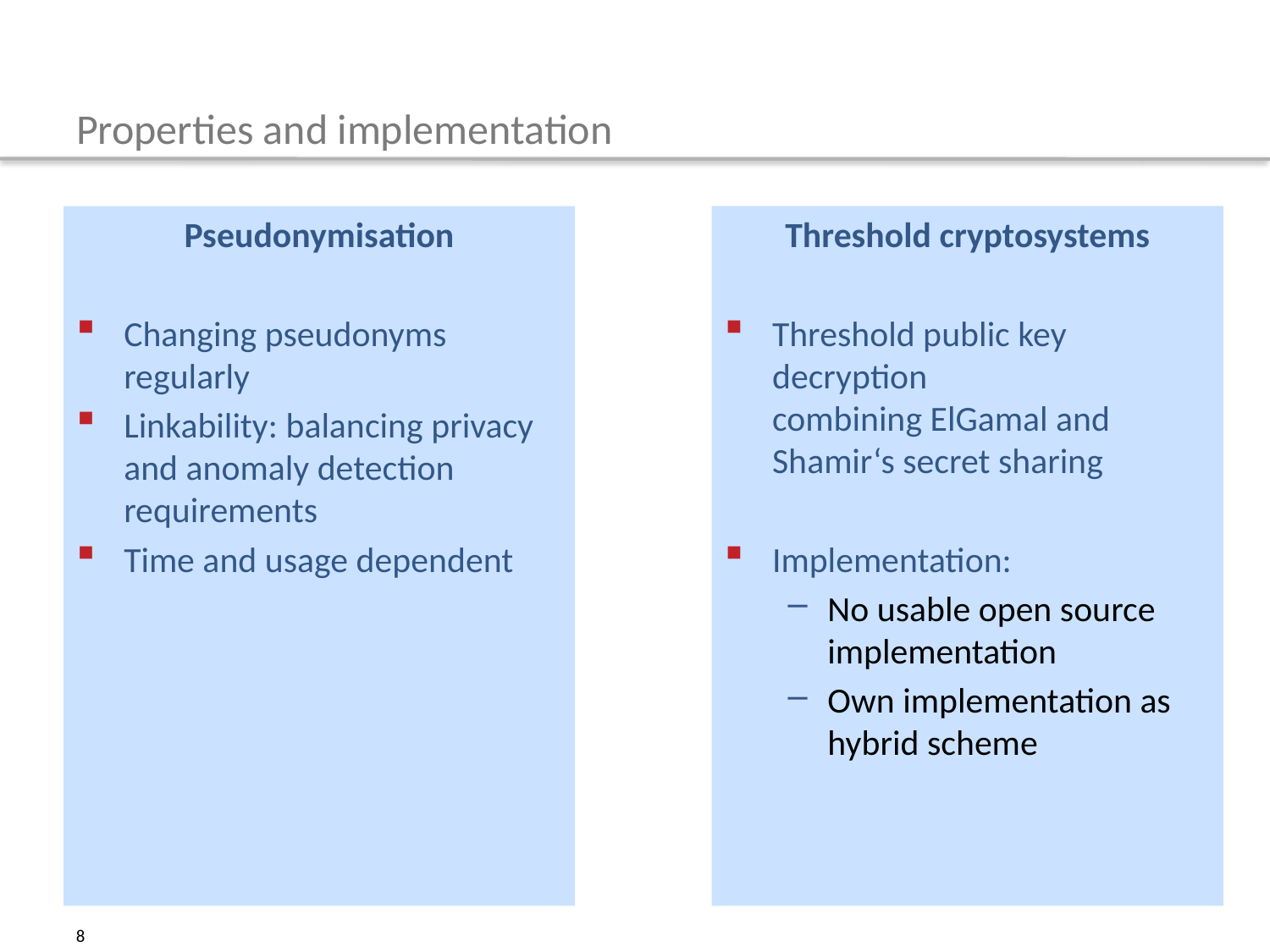

# Properties and implementation
Pseudonymisation

Changing pseudonyms regularly
Linkability: balancing privacy and anomaly detection requirements
Time and usage dependent

Threshold cryptosystems

Threshold public key decryption
combining ElGamal and Shamir‘s secret sharing

Implementation:
No usable open source implementation
Own implementation as hybrid scheme